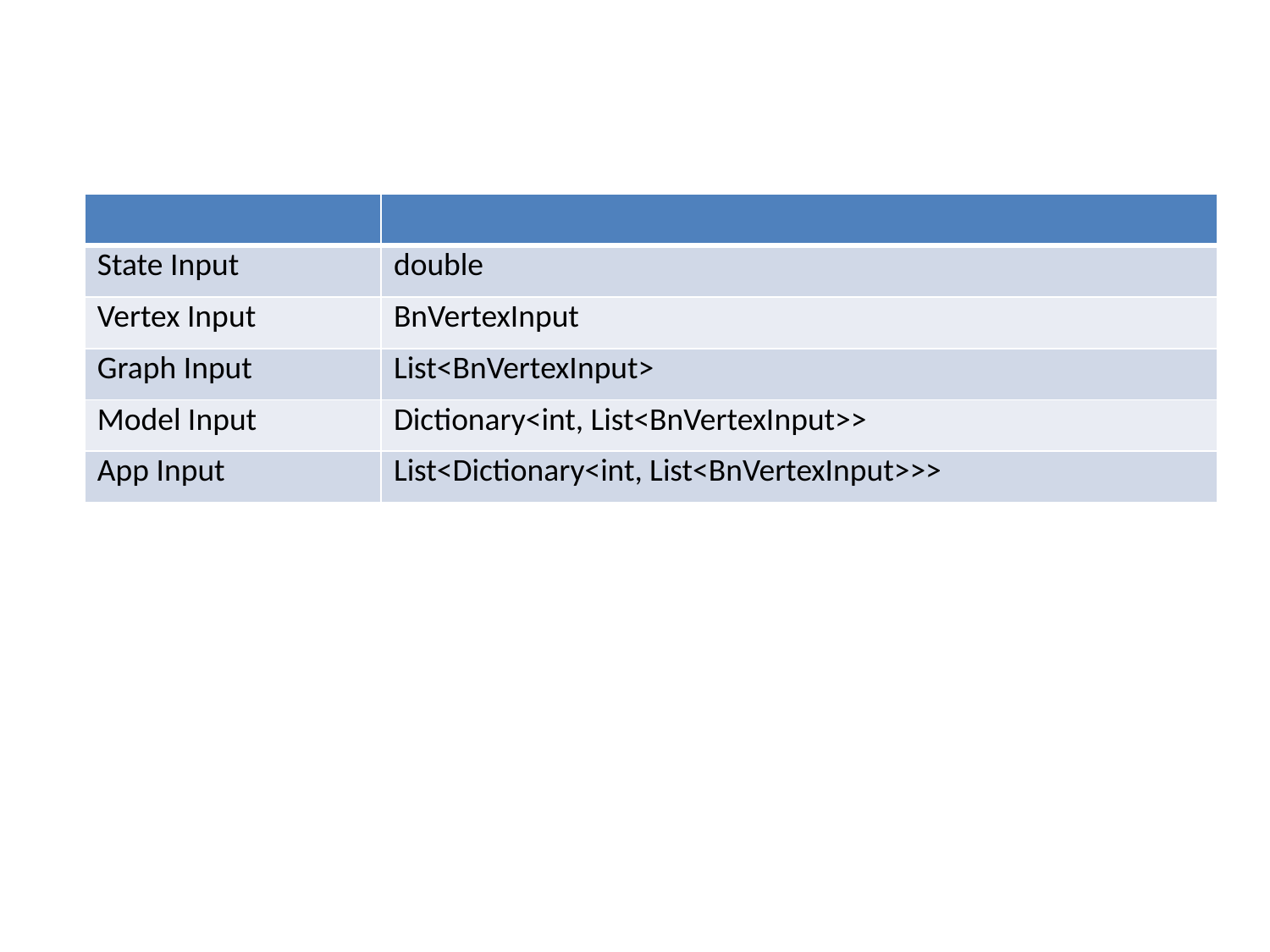

|  |  |
| --- | --- |
| State Input | double |
| Vertex Input | BnVertexInput |
| Graph Input | List<BnVertexInput> |
| Model Input | Dictionary<int, List<BnVertexInput>> |
| App Input | List<Dictionary<int, List<BnVertexInput>>> |